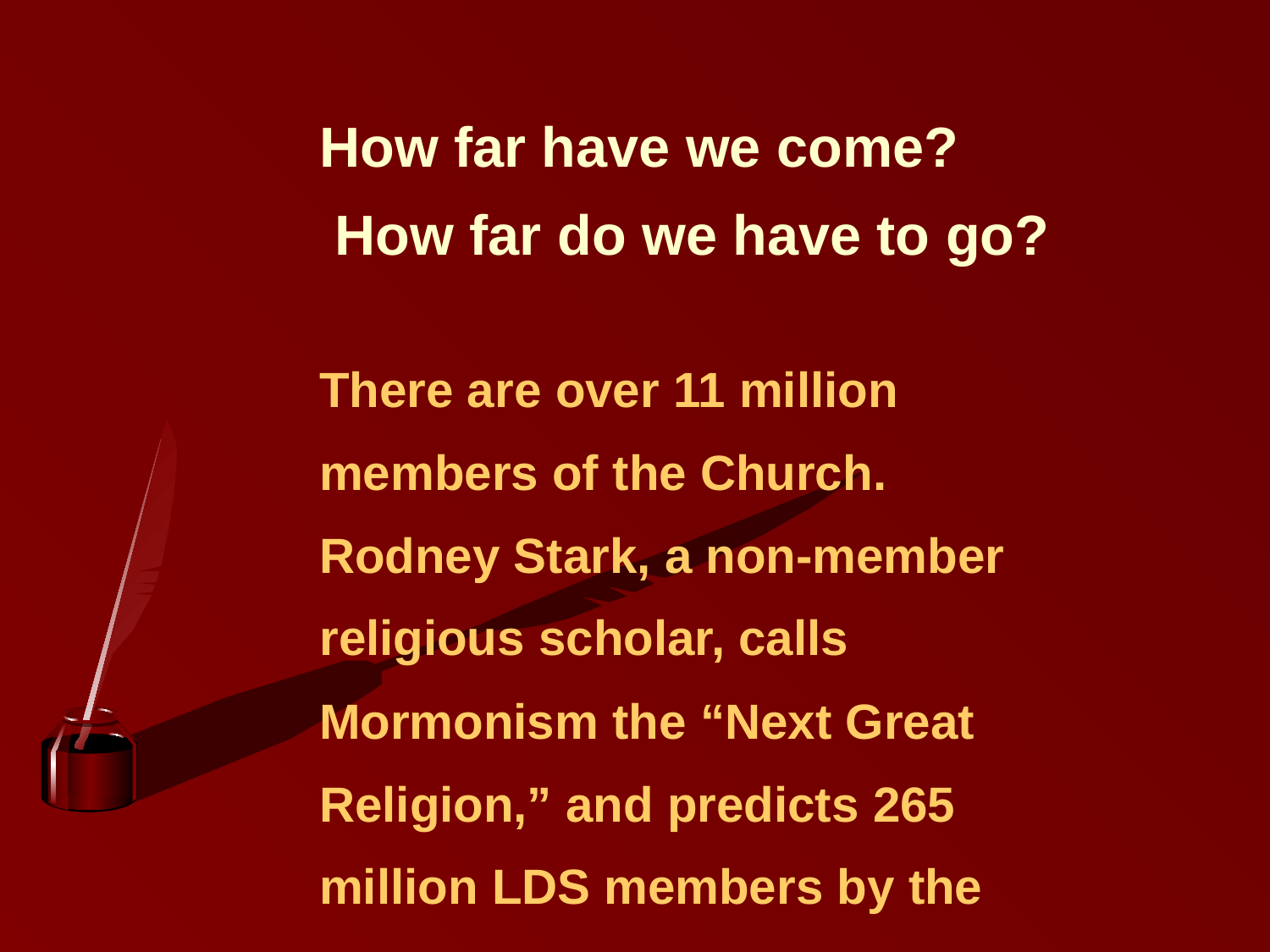

How far have we come?                How far do we have to go?
There are over 11 million members of the Church.  Rodney Stark, a non-member religious scholar, calls Mormonism the “Next Great Religion,” and predicts 265 million LDS members by the year 2080.